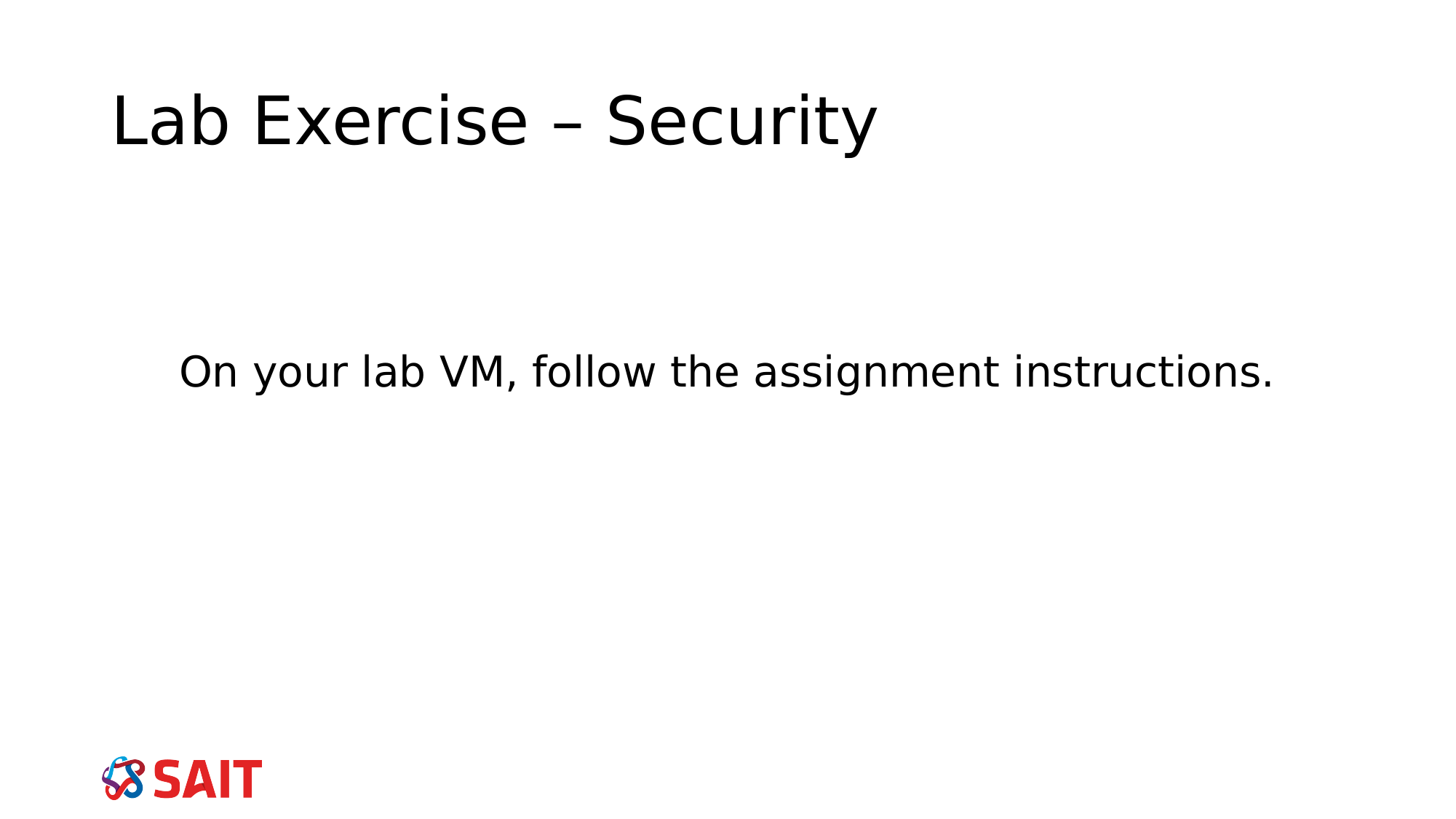

# Lab Exercise – Security

On your lab VM, follow the assignment instructions.